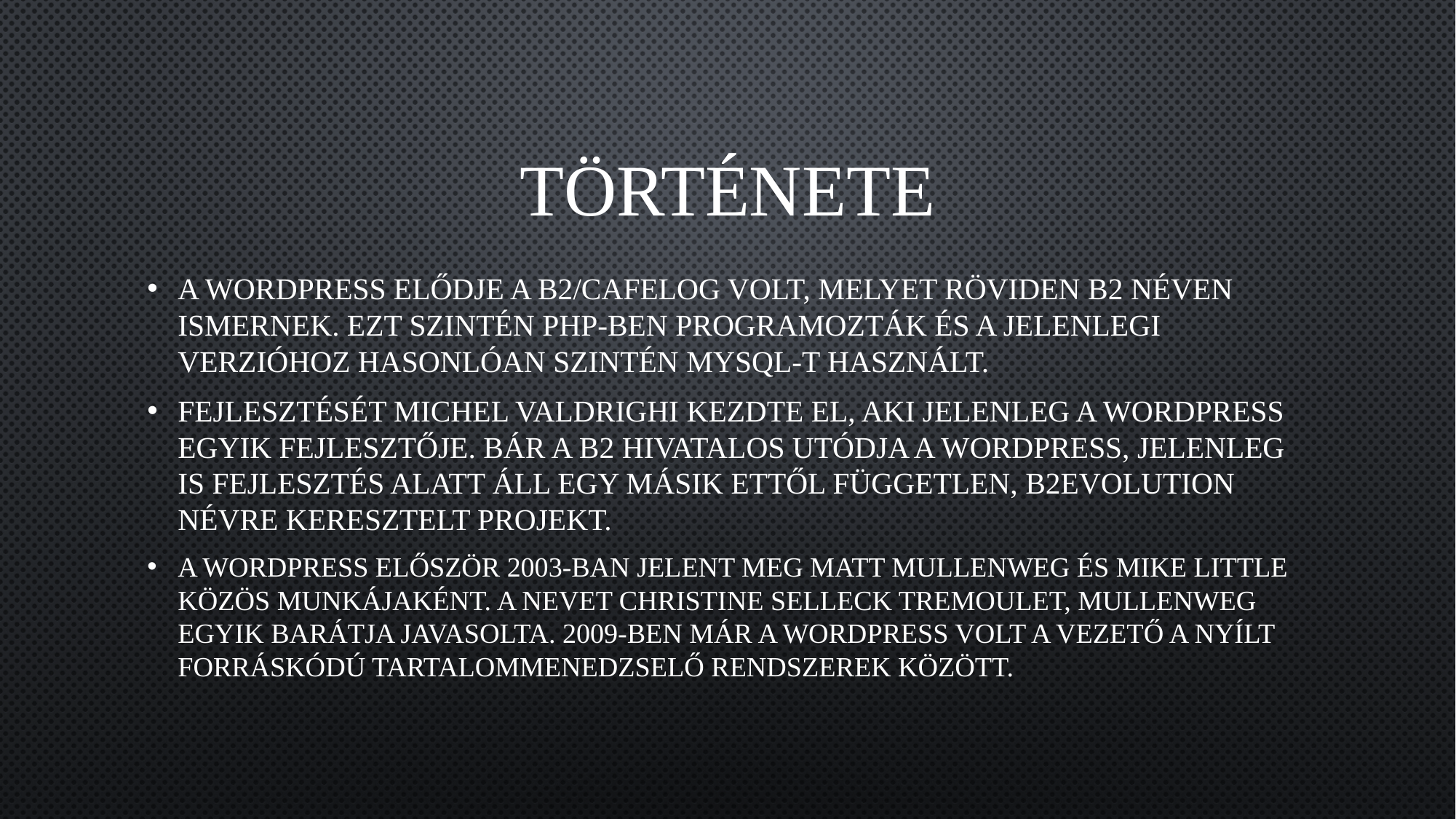

# Története
A WordPress elődje a b2/cafelog volt, melyet röviden b2 néven ismernek. Ezt szintén PHP-ben programozták és a jelenlegi verzióhoz hasonlóan szintén MySQL-t használt.
Fejlesztését Michel Valdrighi kezdte el, aki jelenleg a WordPress egyik fejlesztője. Bár a b2 hivatalos utódja a WordPress, jelenleg is fejlesztés alatt áll egy másik ettől független, b2evolution névre keresztelt projekt.
A WordPress először 2003-ban jelent meg Matt Mullenweg és Mike Little közös munkájaként. A nevet Christine Selleck Tremoulet, Mullenweg egyik barátja javasolta. 2009-ben már a WordPress volt a vezető a nyílt forráskódú tartalommenedzselő rendszerek között.